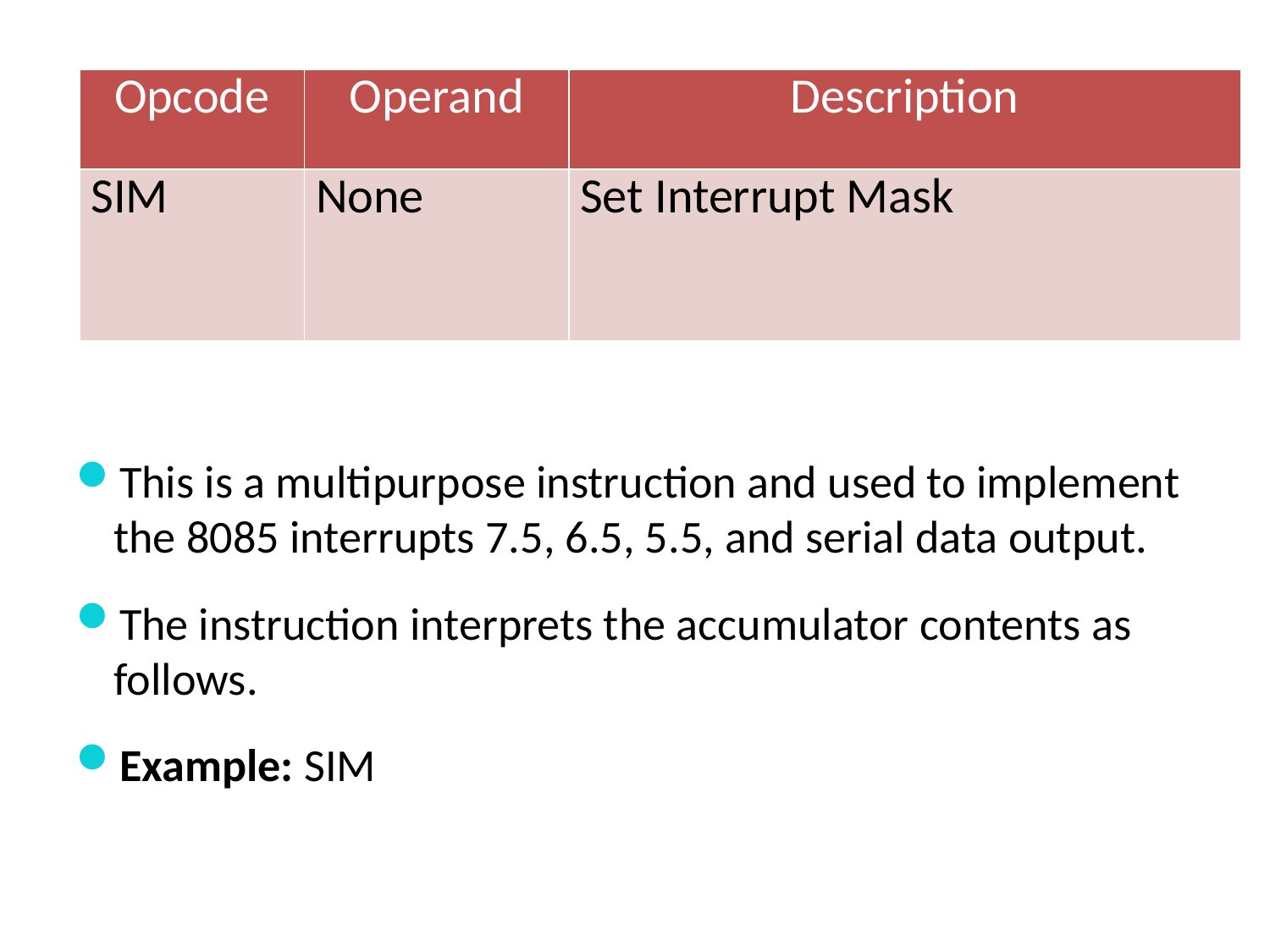

| Opcode | Operand | Description |
| --- | --- | --- |
| SIM | None | Set Interrupt Mask |
This is a multipurpose instruction and used to implement the 8085 interrupts 7.5, 6.5, 5.5, and serial data output.
The instruction interprets the accumulator contents as follows.
Example: SIM